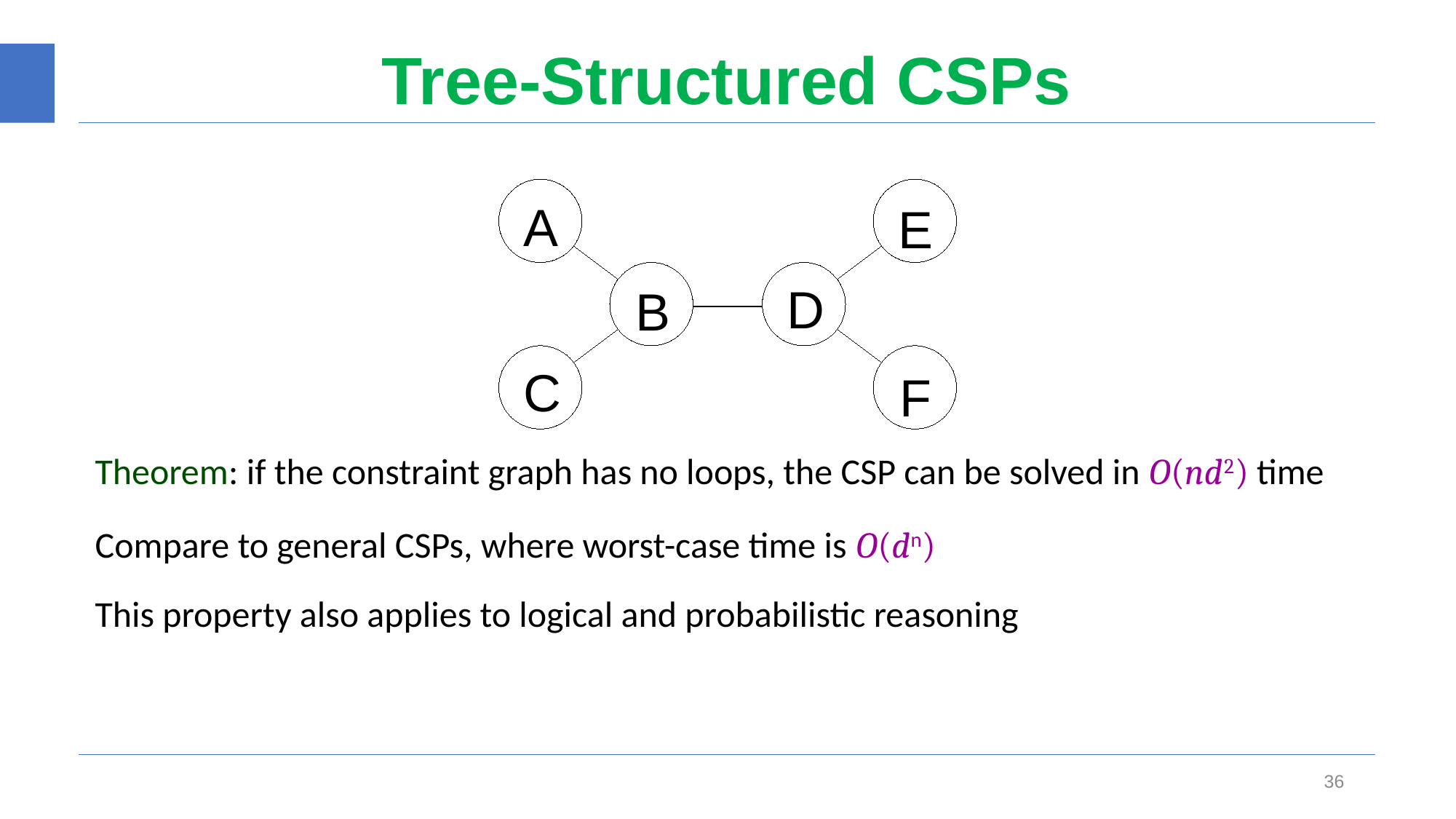

# Tree-Structured CSPs

A
E

D
B

C
F
Theorem: if the constraint graph has no loops, the CSP can be solved in O(nd2) time
Compare to general CSPs, where worst-case time is O(dn)
This property also applies to logical and probabilistic reasoning
36